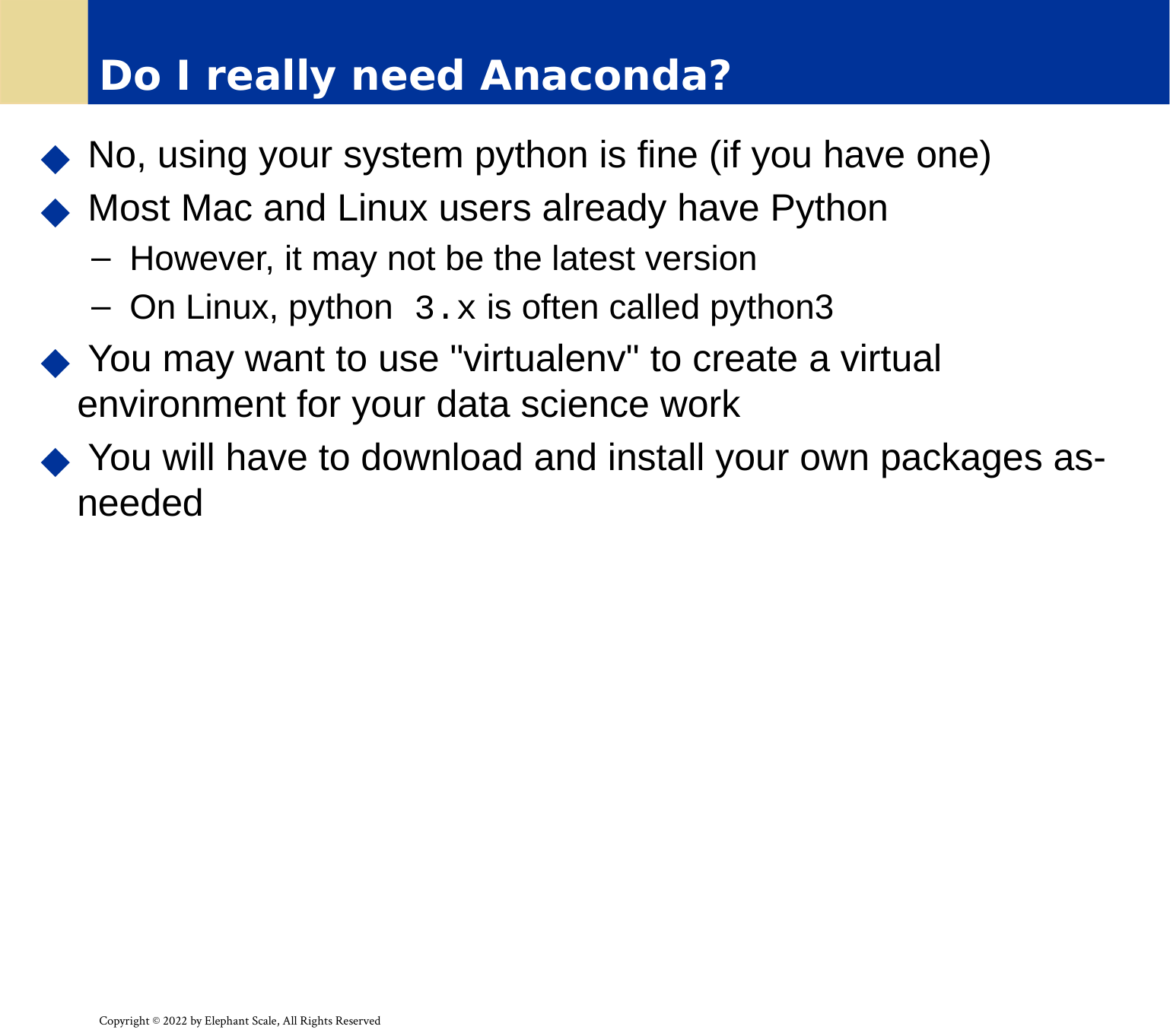

# Do I really need Anaconda?
 No, using your system python is fine (if you have one)
 Most Mac and Linux users already have Python
 However, it may not be the latest version
 On Linux, python 3.x is often called python3
 You may want to use "virtualenv" to create a virtual environment for your data science work
 You will have to download and install your own packages as-needed
Copyright © 2022 by Elephant Scale, All Rights Reserved